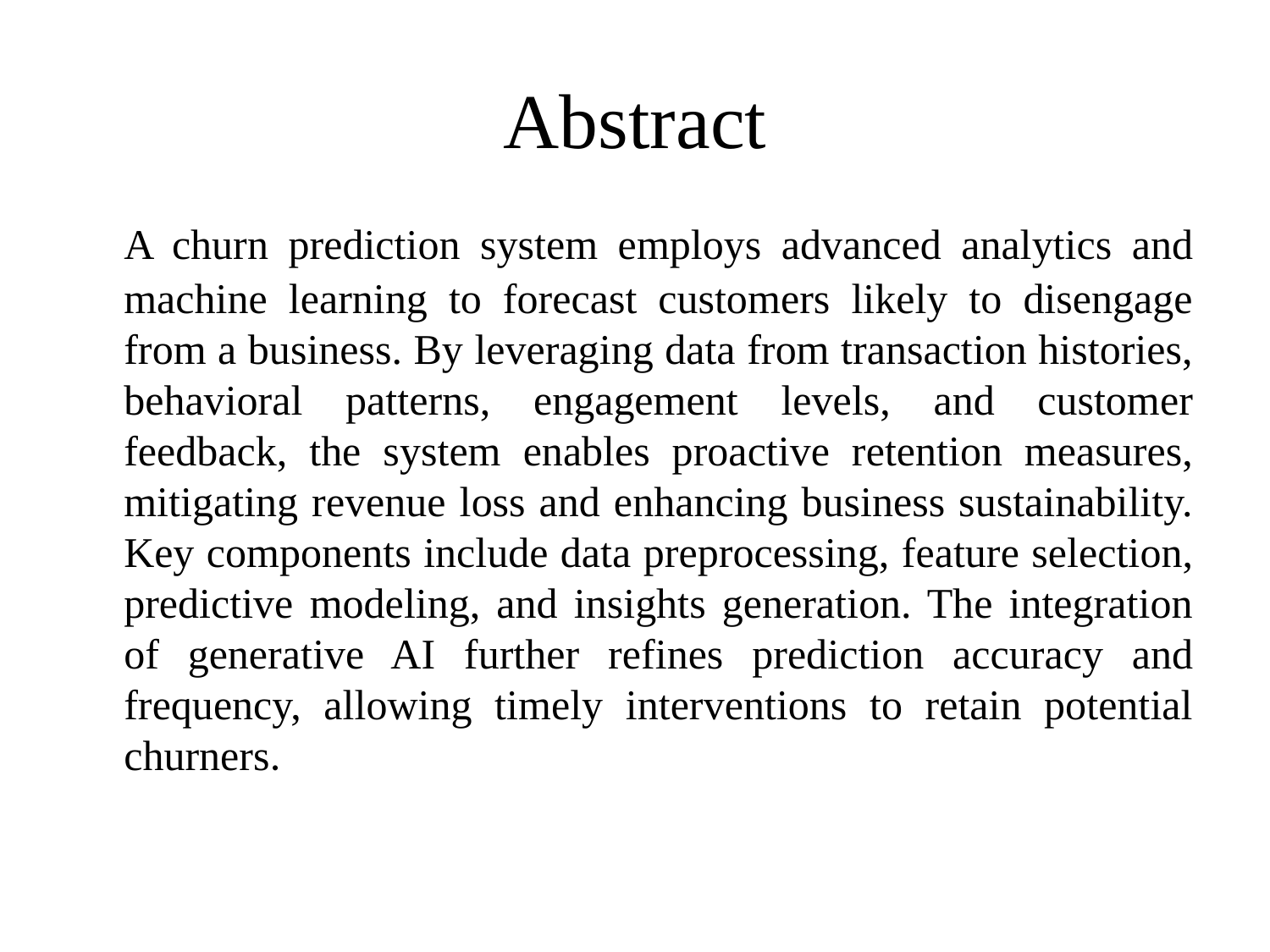

# Abstract
	A churn prediction system employs advanced analytics and machine learning to forecast customers likely to disengage from a business. By leveraging data from transaction histories, behavioral patterns, engagement levels, and customer feedback, the system enables proactive retention measures, mitigating revenue loss and enhancing business sustainability. Key components include data preprocessing, feature selection, predictive modeling, and insights generation. The integration of generative AI further refines prediction accuracy and frequency, allowing timely interventions to retain potential churners.